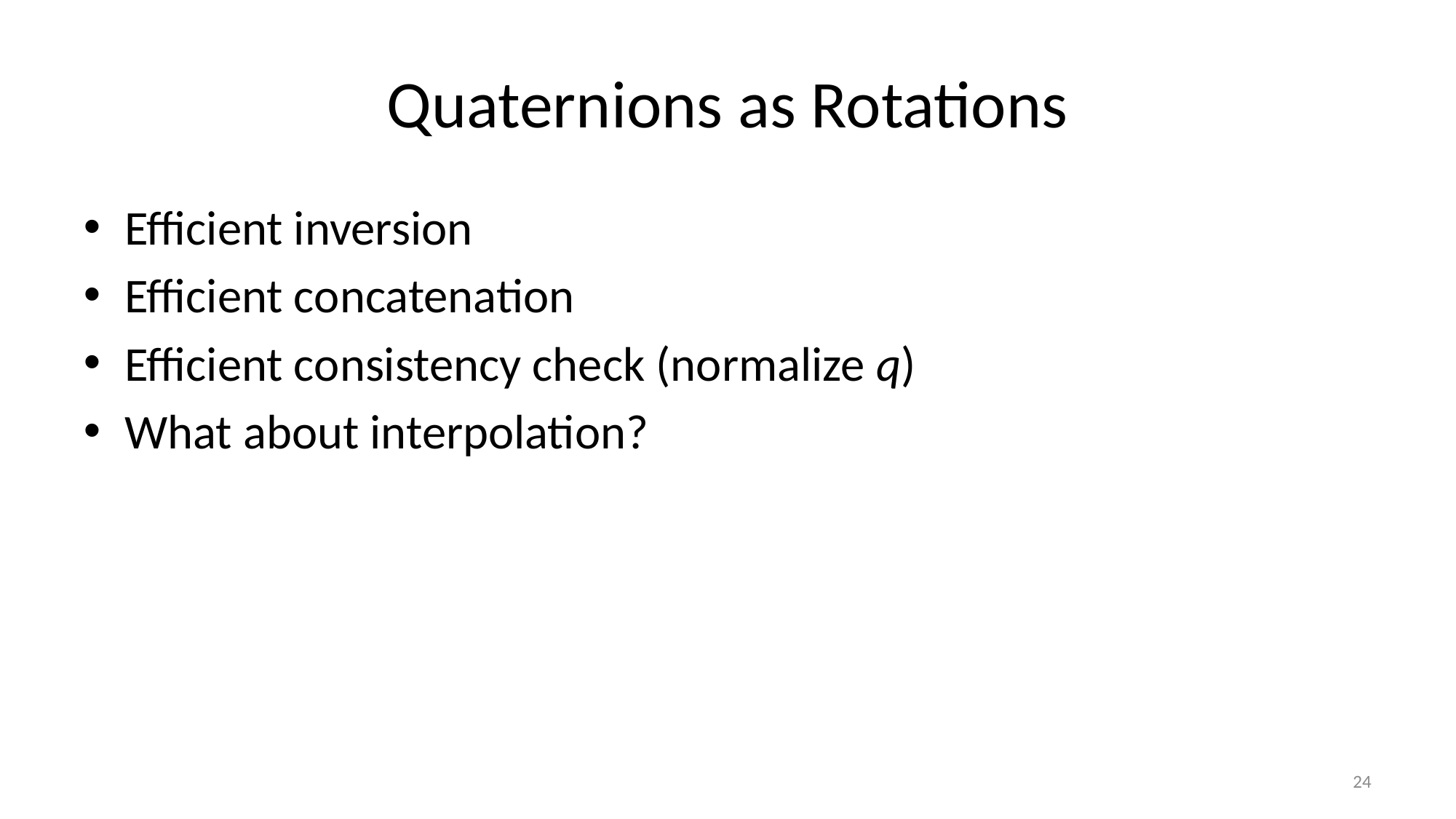

# Quaternions as Rotations
Efficient inversion
Efficient concatenation
Efficient consistency check (normalize q)
What about interpolation?
24